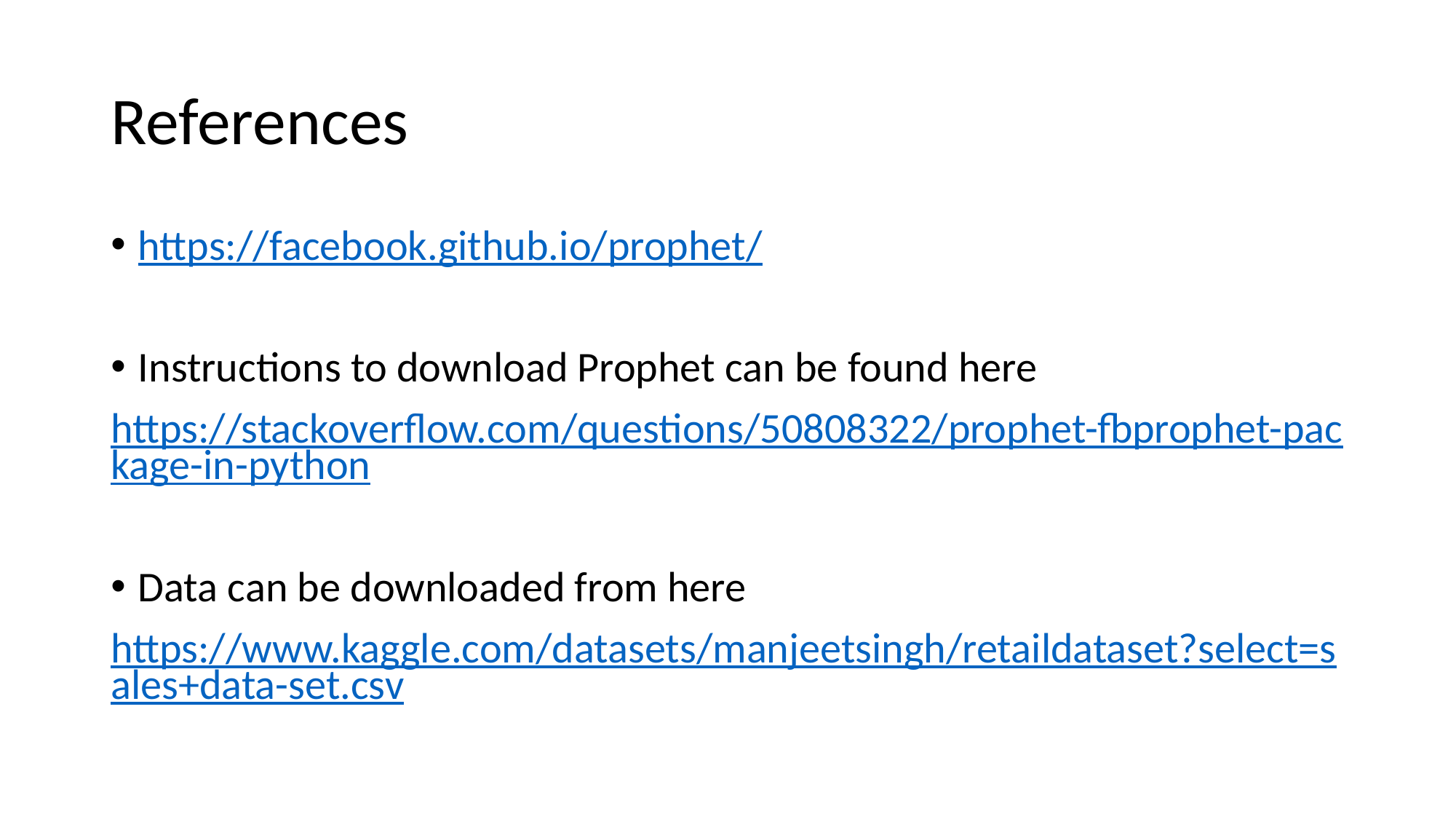

# References
https://facebook.github.io/prophet/

Instructions to download Prophet can be found here
https://stackoverflow.com/questions/50808322/prophet-fbprophet-package-in-python

Data can be downloaded from here
https://www.kaggle.com/datasets/manjeetsingh/retaildataset?select=sales+data-set.csv